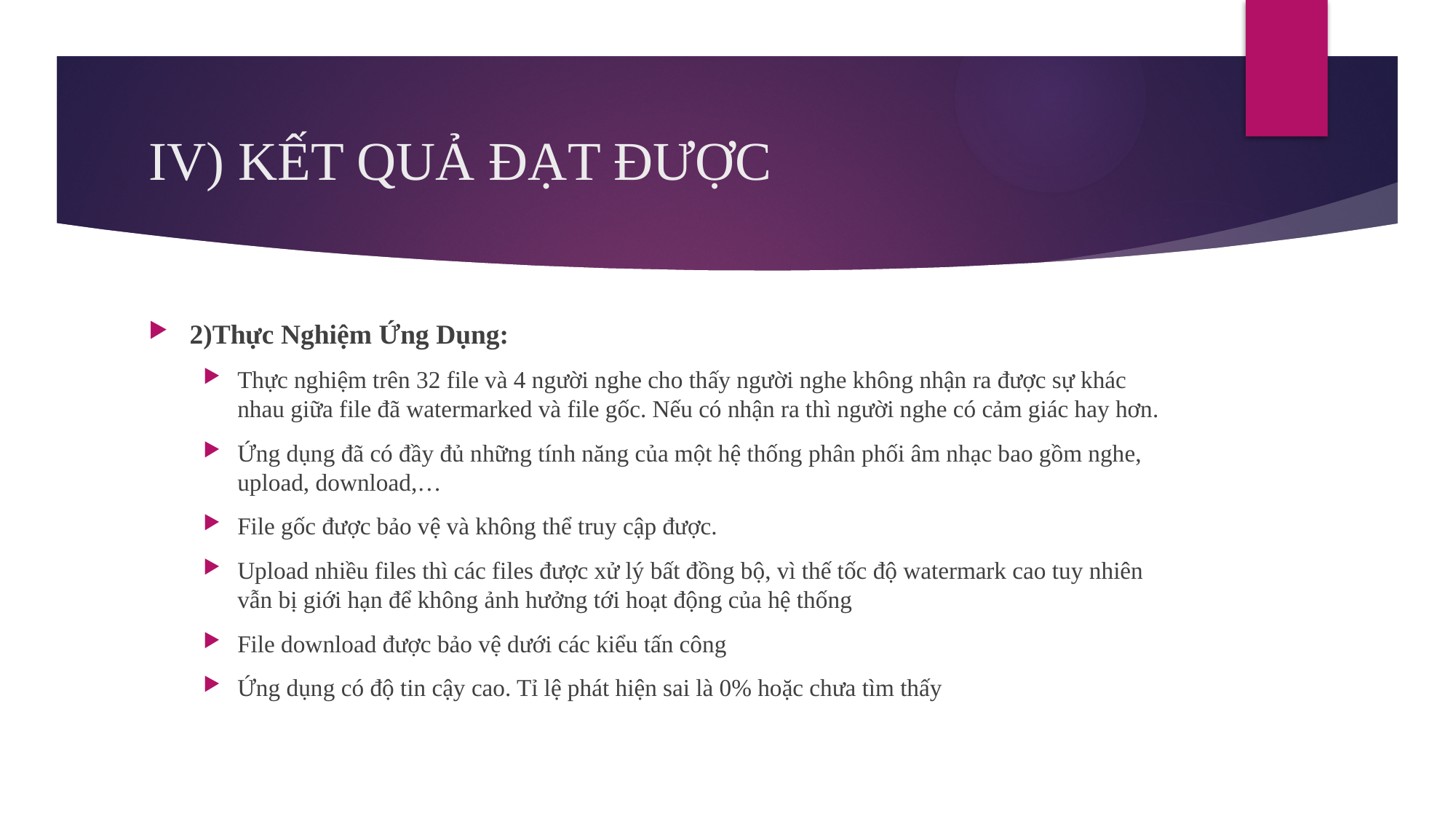

# IV) KẾT QUẢ ĐẠT ĐƯỢC
2)Thực Nghiệm Ứng Dụng:
Thực nghiệm trên 32 file và 4 người nghe cho thấy người nghe không nhận ra được sự khác nhau giữa file đã watermarked và file gốc. Nếu có nhận ra thì người nghe có cảm giác hay hơn.
Ứng dụng đã có đầy đủ những tính năng của một hệ thống phân phối âm nhạc bao gồm nghe, upload, download,…
File gốc được bảo vệ và không thể truy cập được.
Upload nhiều files thì các files được xử lý bất đồng bộ, vì thế tốc độ watermark cao tuy nhiên vẫn bị giới hạn để không ảnh hưởng tới hoạt động của hệ thống
File download được bảo vệ dưới các kiểu tấn công
Ứng dụng có độ tin cậy cao. Tỉ lệ phát hiện sai là 0% hoặc chưa tìm thấy